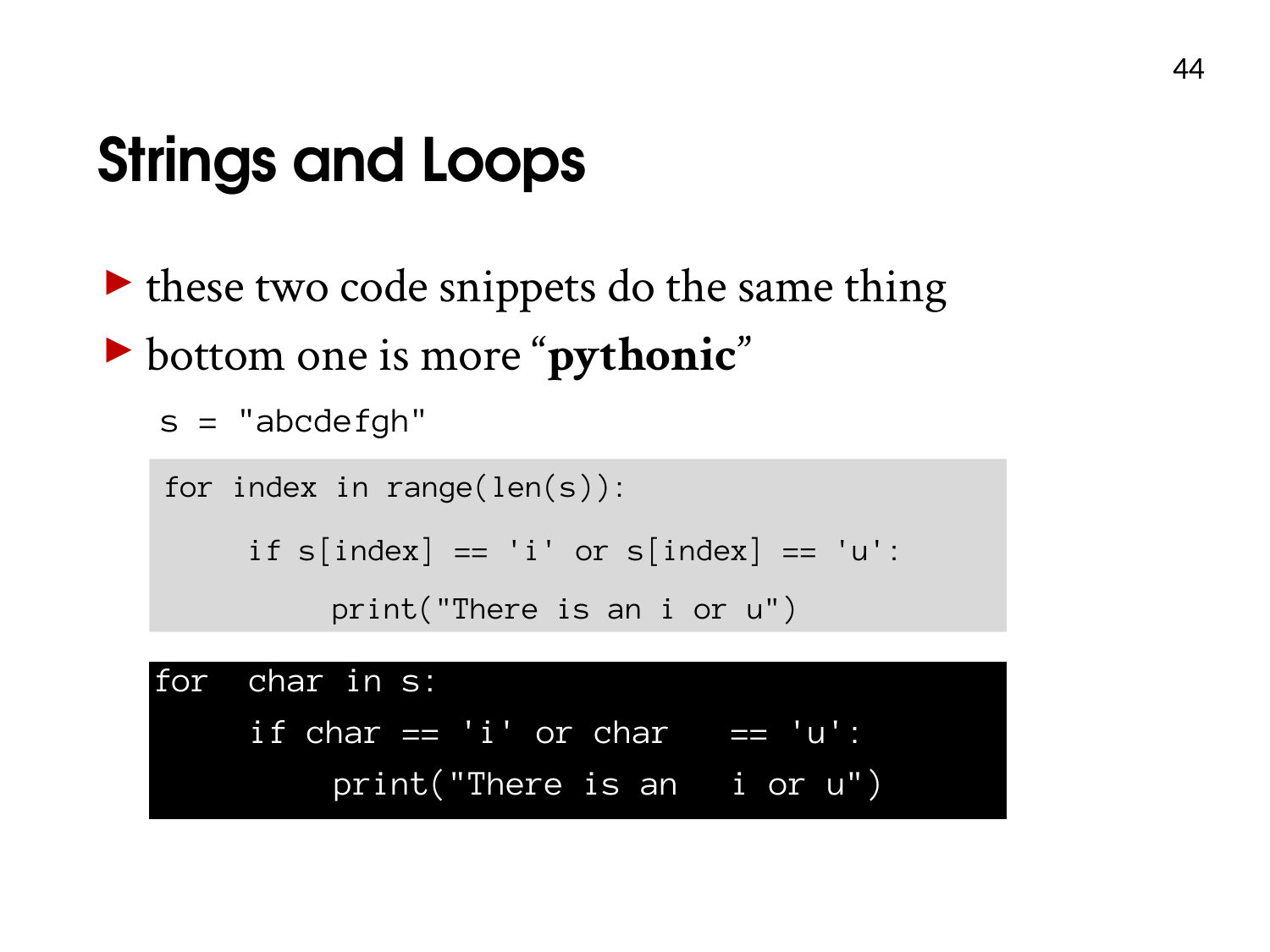

44
# Strings and Loops
these two code snippets do the same thing
bottom one is more “pythonic”
s = "abcdefgh"
for index in range(len(s)):
if s[index] == 'i' or s[index] == 'u':  print("There is an i or u")
| for | char in s: |  |
| --- | --- | --- |
|  | if char == 'i' or char print("There is an | == 'u': i or u") |